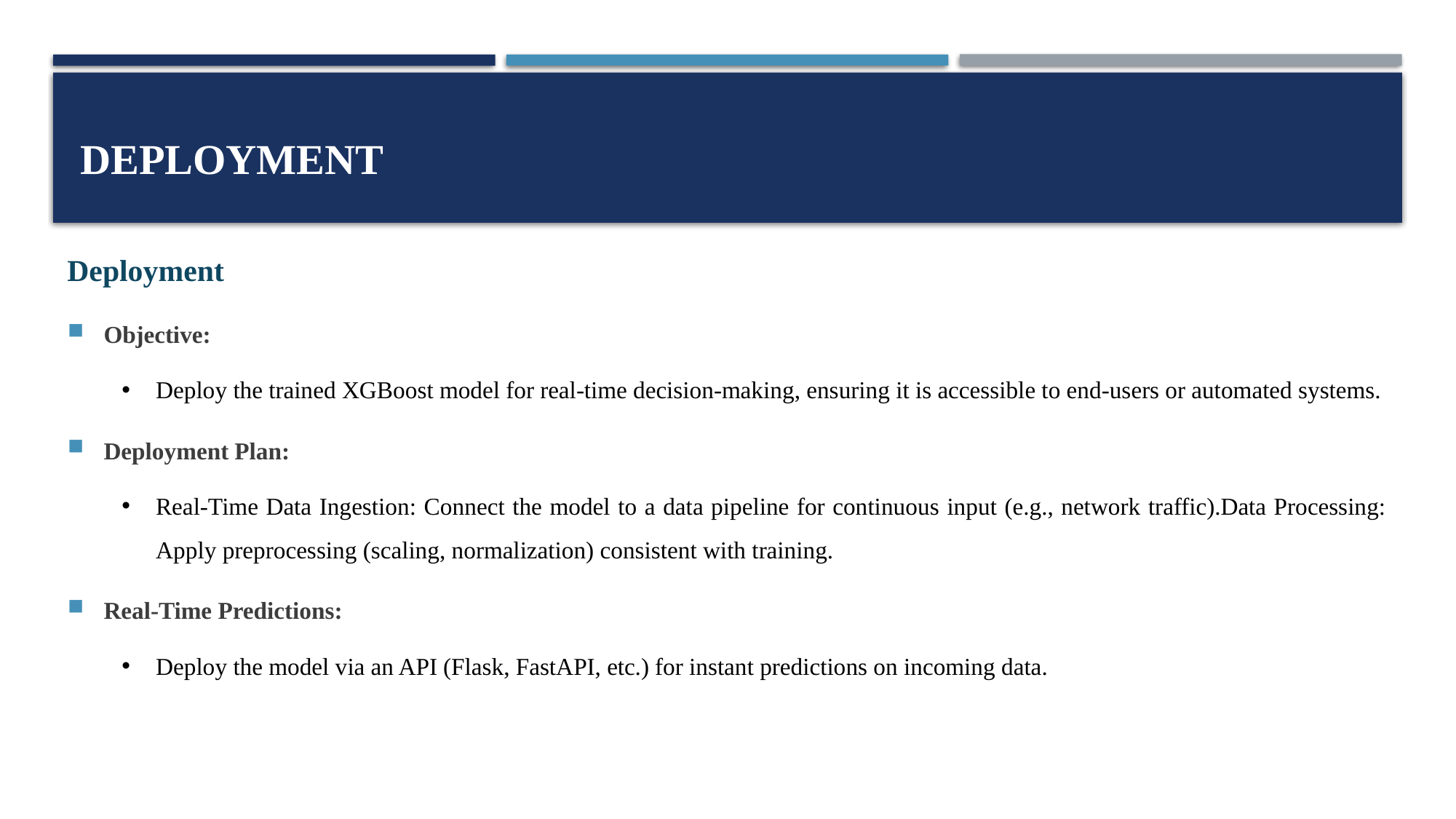

# Deployment

Deployment
Objective:
Deploy the trained XGBoost model for real-time decision-making, ensuring it is accessible to end-users or automated systems.
Deployment Plan:
Real-Time Data Ingestion: Connect the model to a data pipeline for continuous input (e.g., network traffic).Data Processing: Apply preprocessing (scaling, normalization) consistent with training.
Real-Time Predictions:
Deploy the model via an API (Flask, FastAPI, etc.) for instant predictions on incoming data.